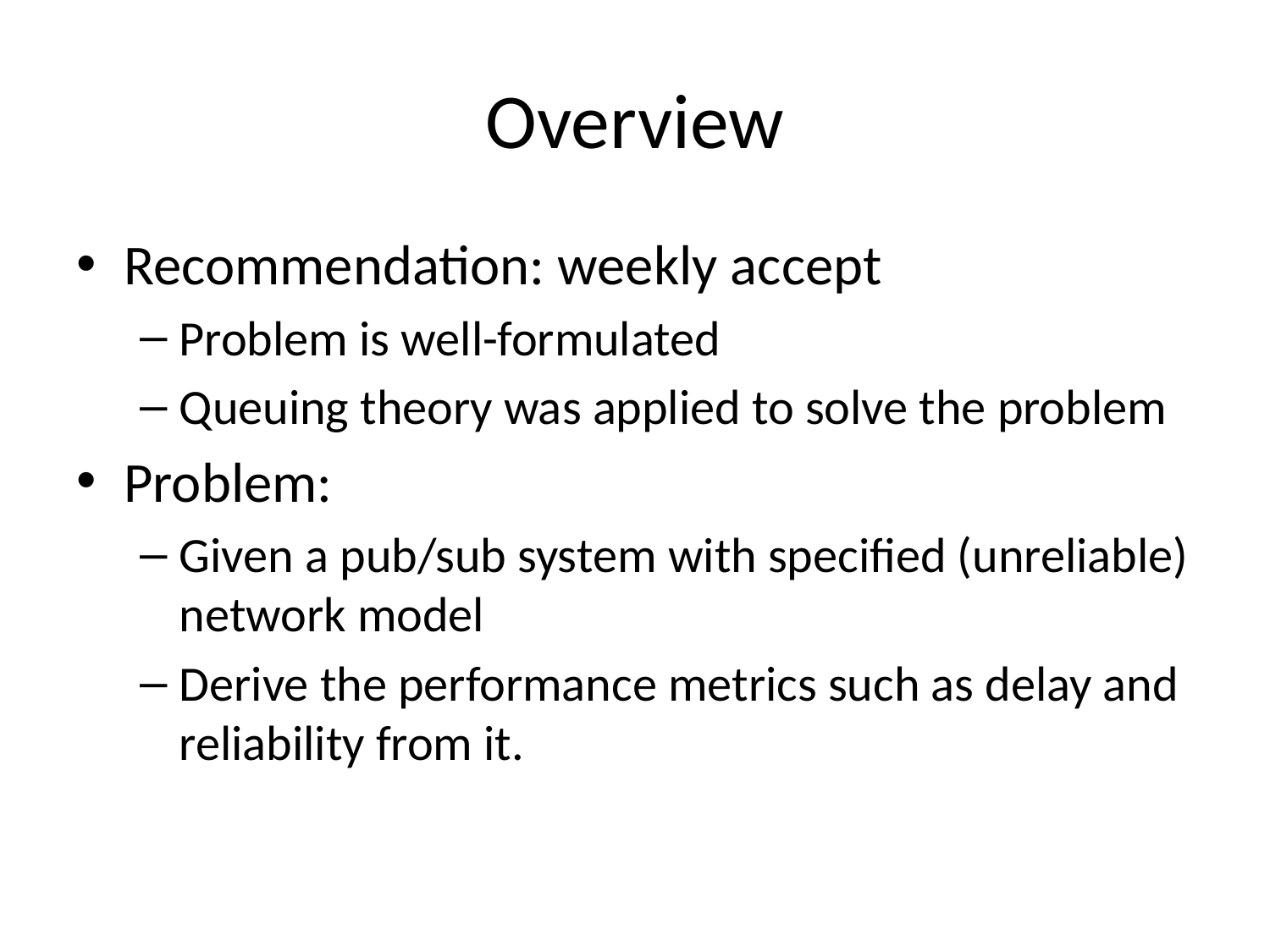

# Overview
Recommendation: weekly accept
Problem is well-formulated
Queuing theory was applied to solve the problem
Problem:
Given a pub/sub system with specified (unreliable) network model
Derive the performance metrics such as delay and reliability from it.